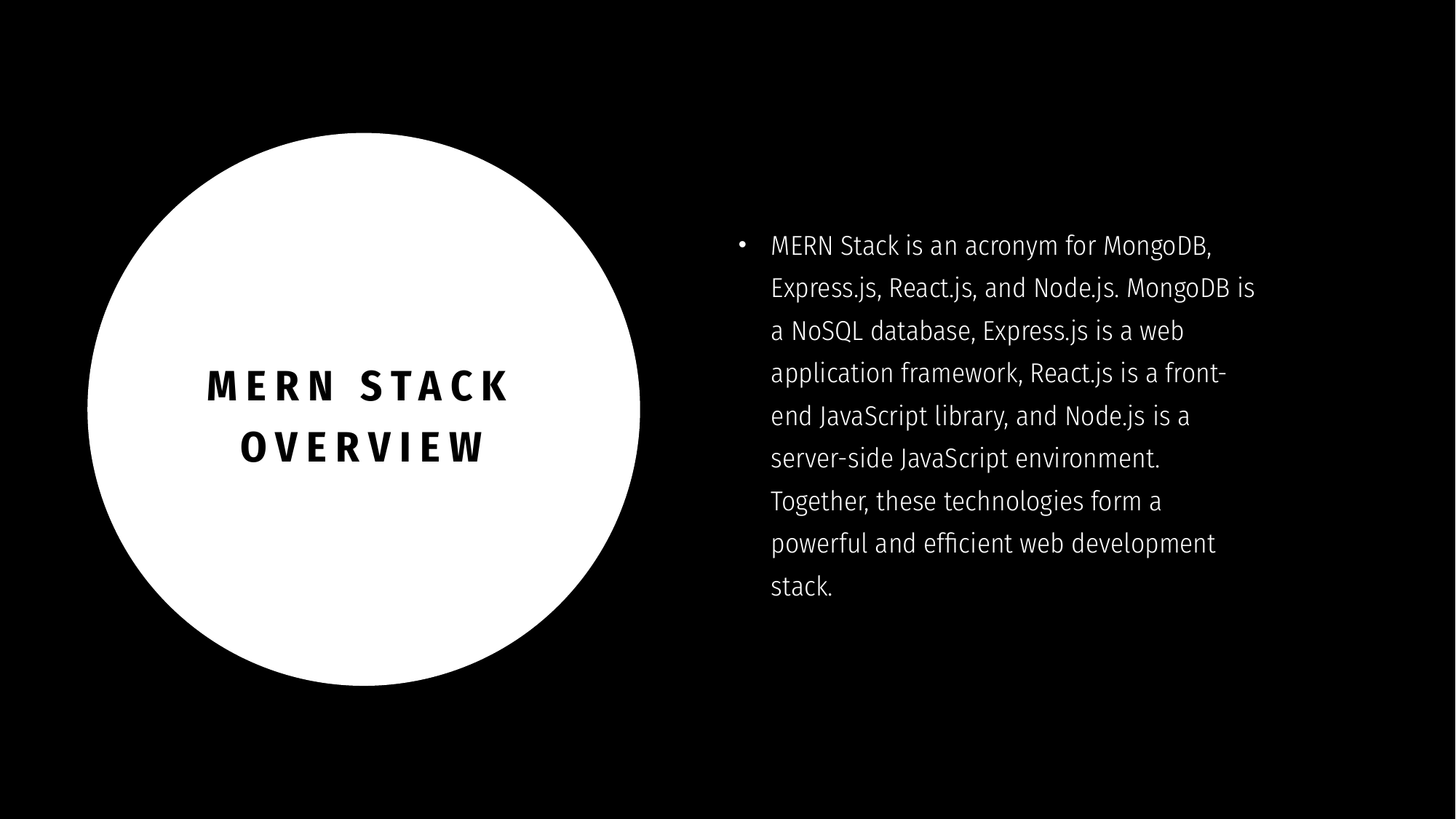

MERN Stack is an acronym for MongoDB, Express.js, React.js, and Node.js. MongoDB is a NoSQL database, Express.js is a web application framework, React.js is a front-end JavaScript library, and Node.js is a server-side JavaScript environment. Together, these technologies form a powerful and efficient web development stack.

# MERN Stack Overview